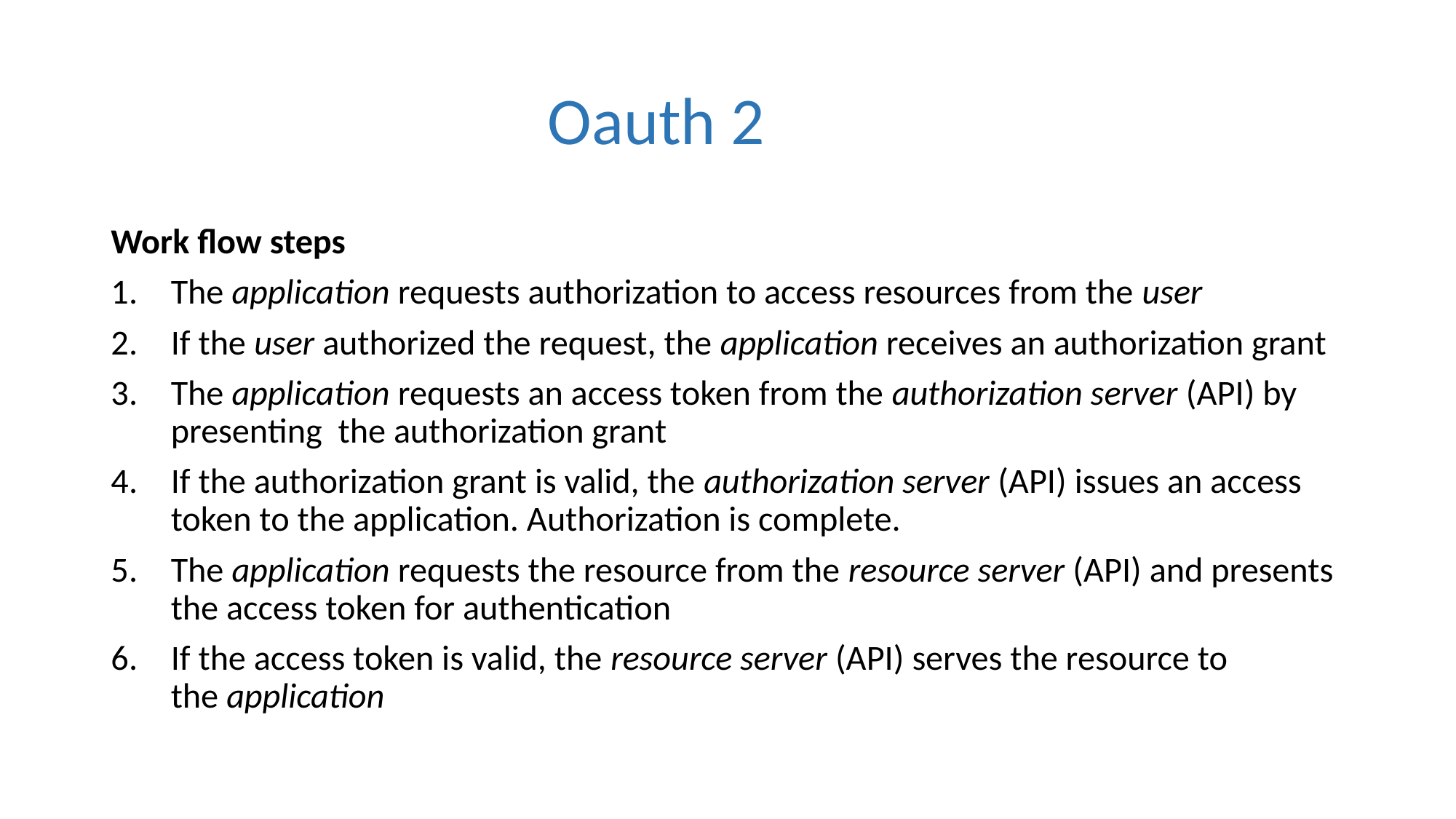

# Oauth 2
Work flow steps
The application requests authorization to access resources from the user
If the user authorized the request, the application receives an authorization grant
The application requests an access token from the authorization server (API) by presenting  the authorization grant
If the authorization grant is valid, the authorization server (API) issues an access token to the application. Authorization is complete.
The application requests the resource from the resource server (API) and presents the access token for authentication
If the access token is valid, the resource server (API) serves the resource to the application